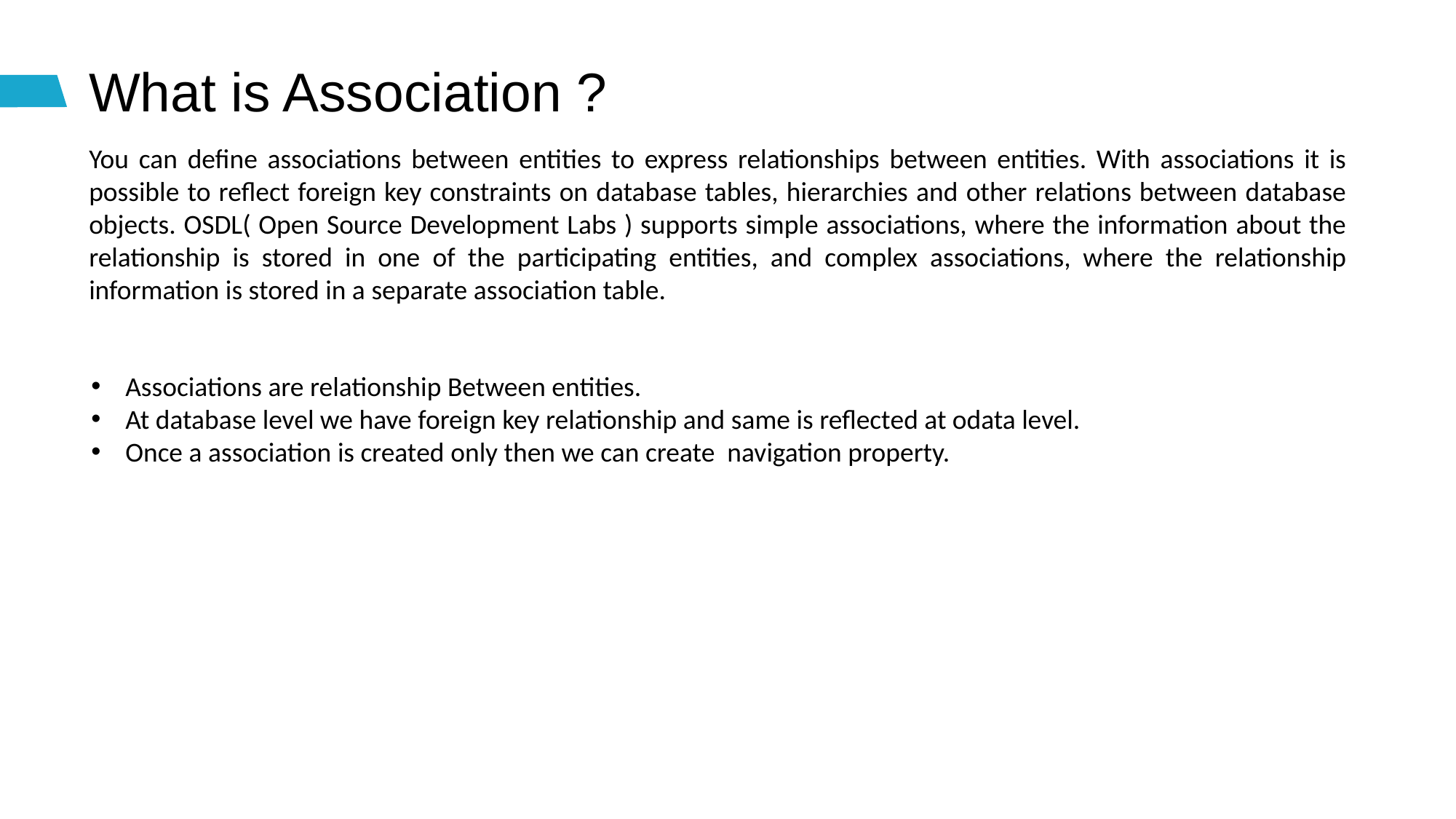

What is Association ?

You can define associations between entities to express relationships between entities. With associations it is possible to reflect foreign key constraints on database tables, hierarchies and other relations between database objects. OSDL( Open Source Development Labs ) supports simple associations, where the information about the relationship is stored in one of the participating entities, and complex associations, where the relationship information is stored in a separate association table.
Associations are relationship Between entities.
At database level we have foreign key relationship and same is reflected at odata level.
Once a association is created only then we can create  navigation property.